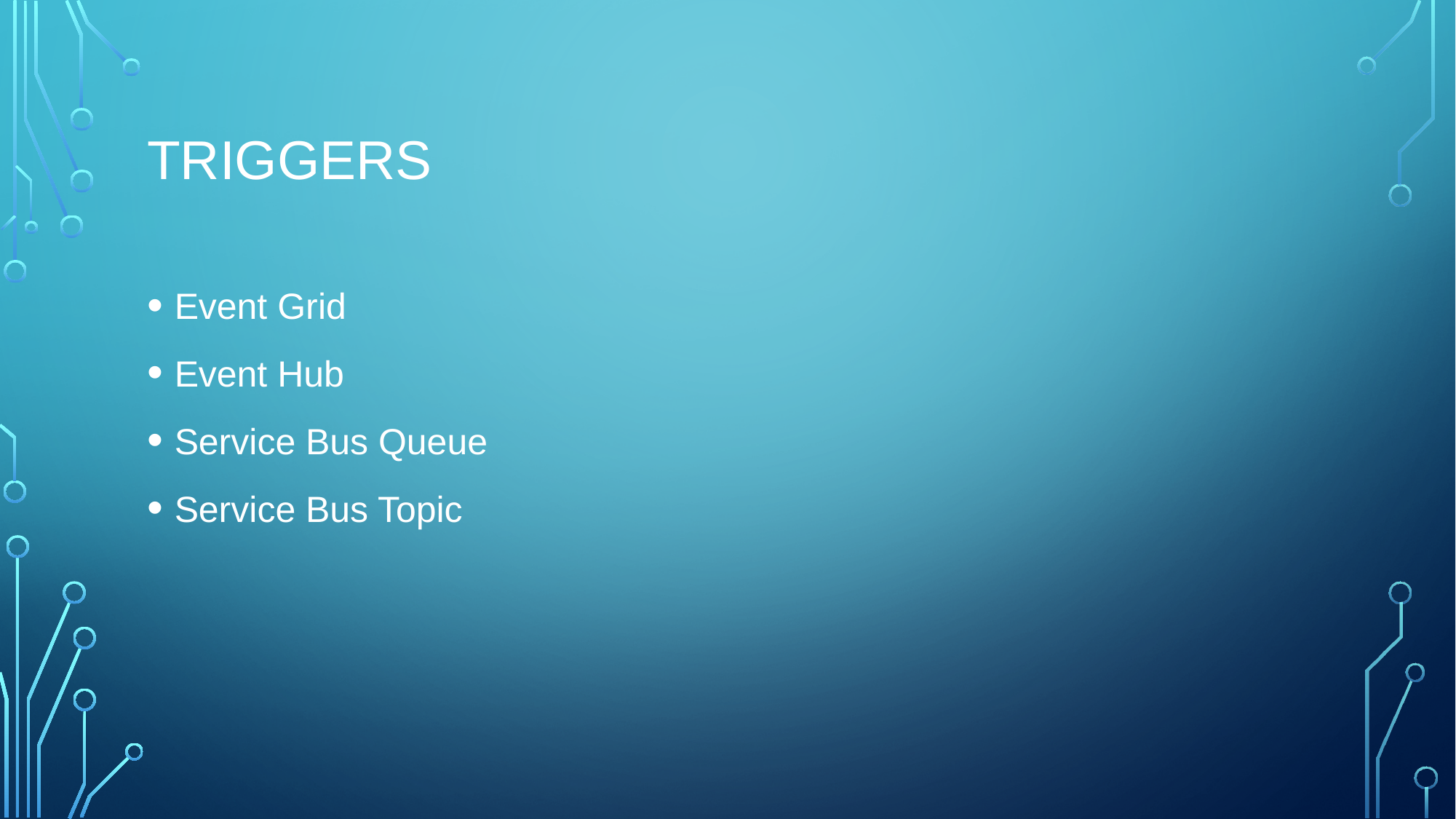

# Triggers
Event Grid
Event Hub
Service Bus Queue
Service Bus Topic